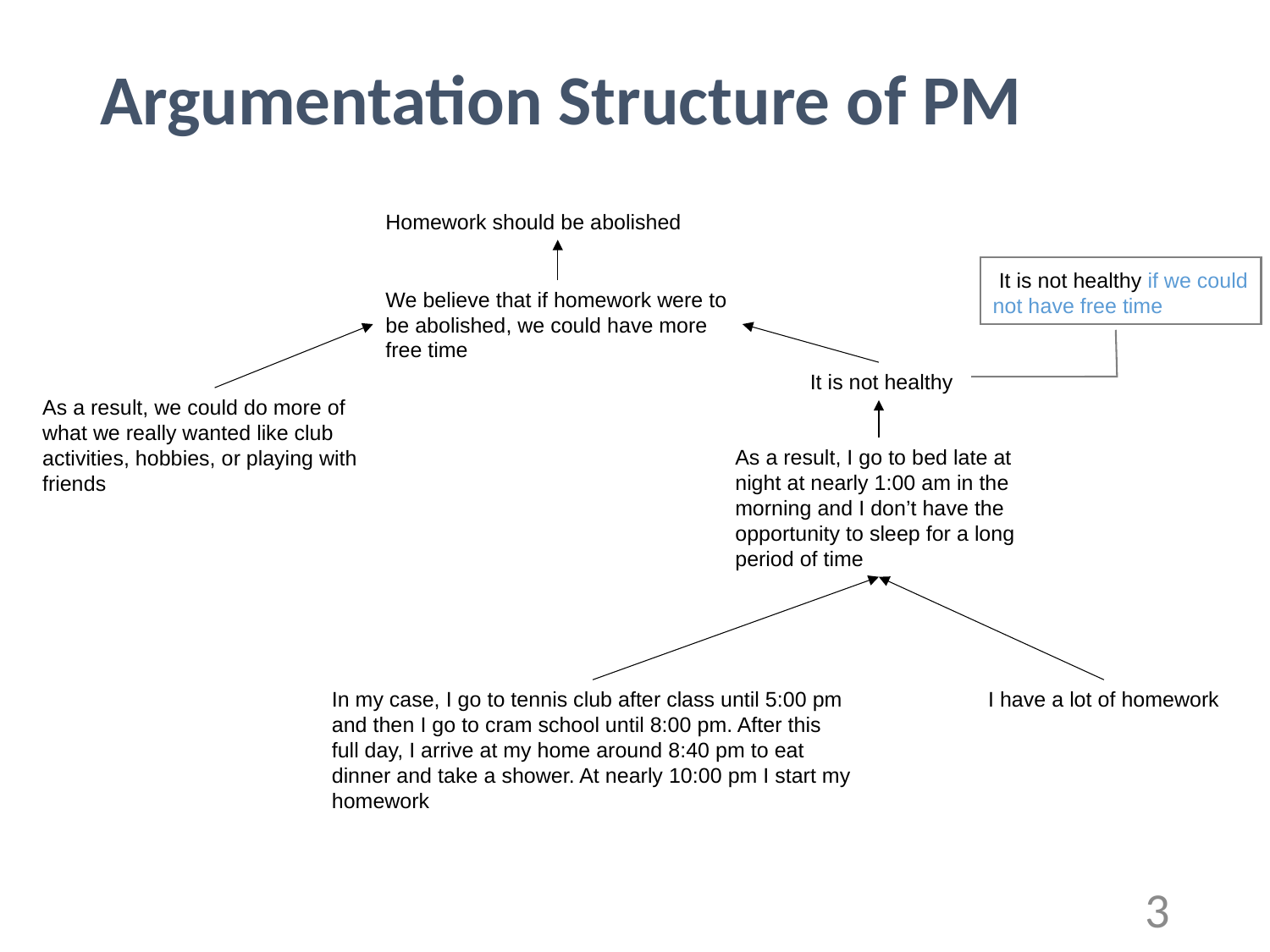

# Argumentation Structure of PM
Homework should be abolished

 It is not healthy if we could not have free time
We believe that if homework were to be abolished, we could have more free time
 It is not healthy
As a result, we could do more of what we really wanted like club activities, hobbies, or playing with friends
As a result, I go to bed late at night at nearly 1:00 am in the morning and I don’t have the opportunity to sleep for a long period of time
In my case, I go to tennis club after class until 5:00 pm and then I go to cram school until 8:00 pm. After this full day, I arrive at my home around 8:40 pm to eat dinner and take a shower. At nearly 10:00 pm I start my homework
I have a lot of homework
3